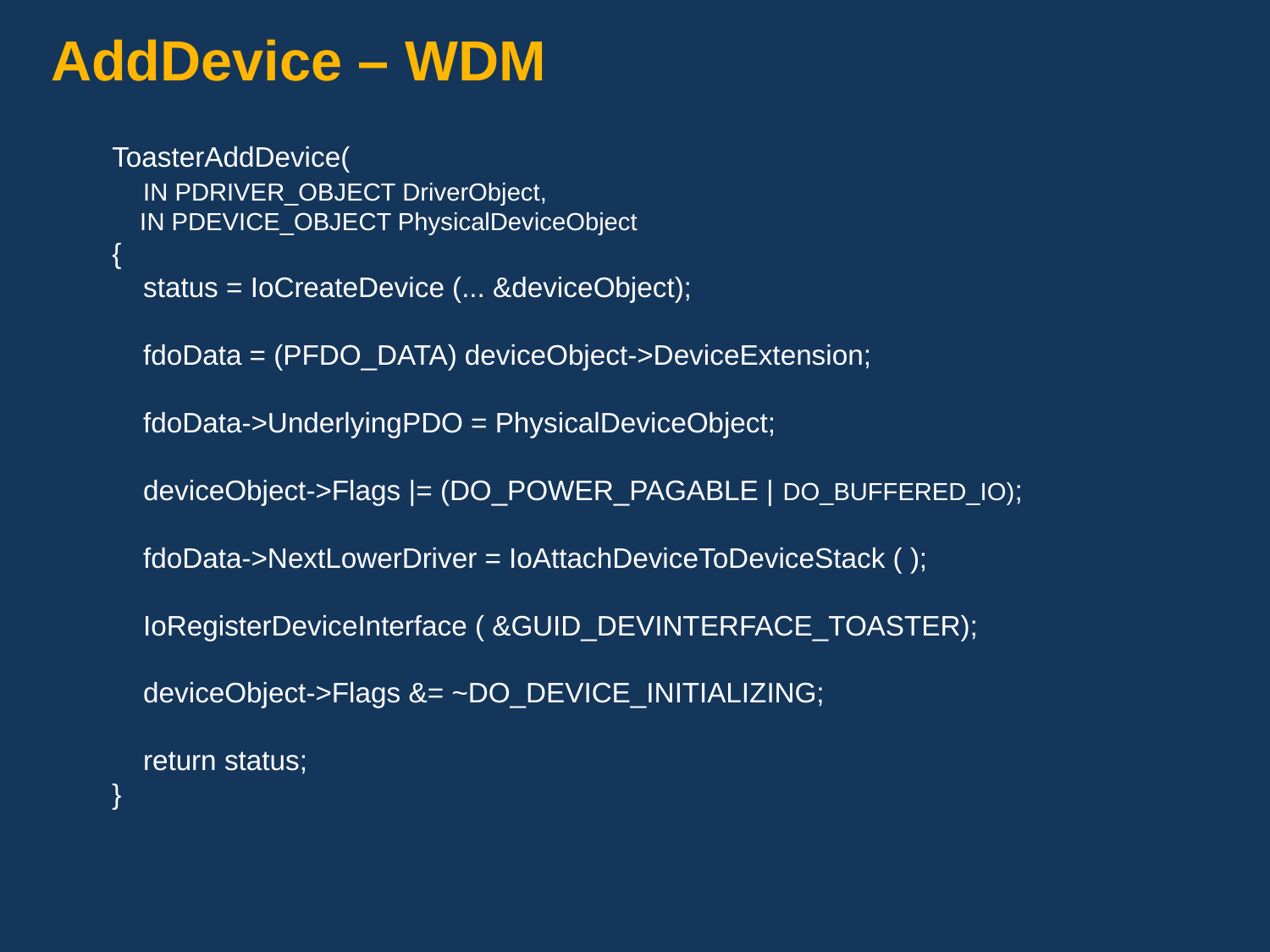

# AddDevice – WDM
ToasterAddDevice(
    IN PDRIVER_OBJECT DriverObject,
    IN PDEVICE_OBJECT PhysicalDeviceObject
{
    status = IoCreateDevice (... &deviceObject);

    fdoData = (PFDO_DATA) deviceObject->DeviceExtension;

    fdoData->UnderlyingPDO = PhysicalDeviceObject;

    deviceObject->Flags |= (DO_POWER_PAGABLE | DO_BUFFERED_IO);

    fdoData->NextLowerDriver = IoAttachDeviceToDeviceStack ( );

    IoRegisterDeviceInterface ( &GUID_DEVINTERFACE_TOASTER);

    deviceObject->Flags &= ~DO_DEVICE_INITIALIZING;

    return status;
}